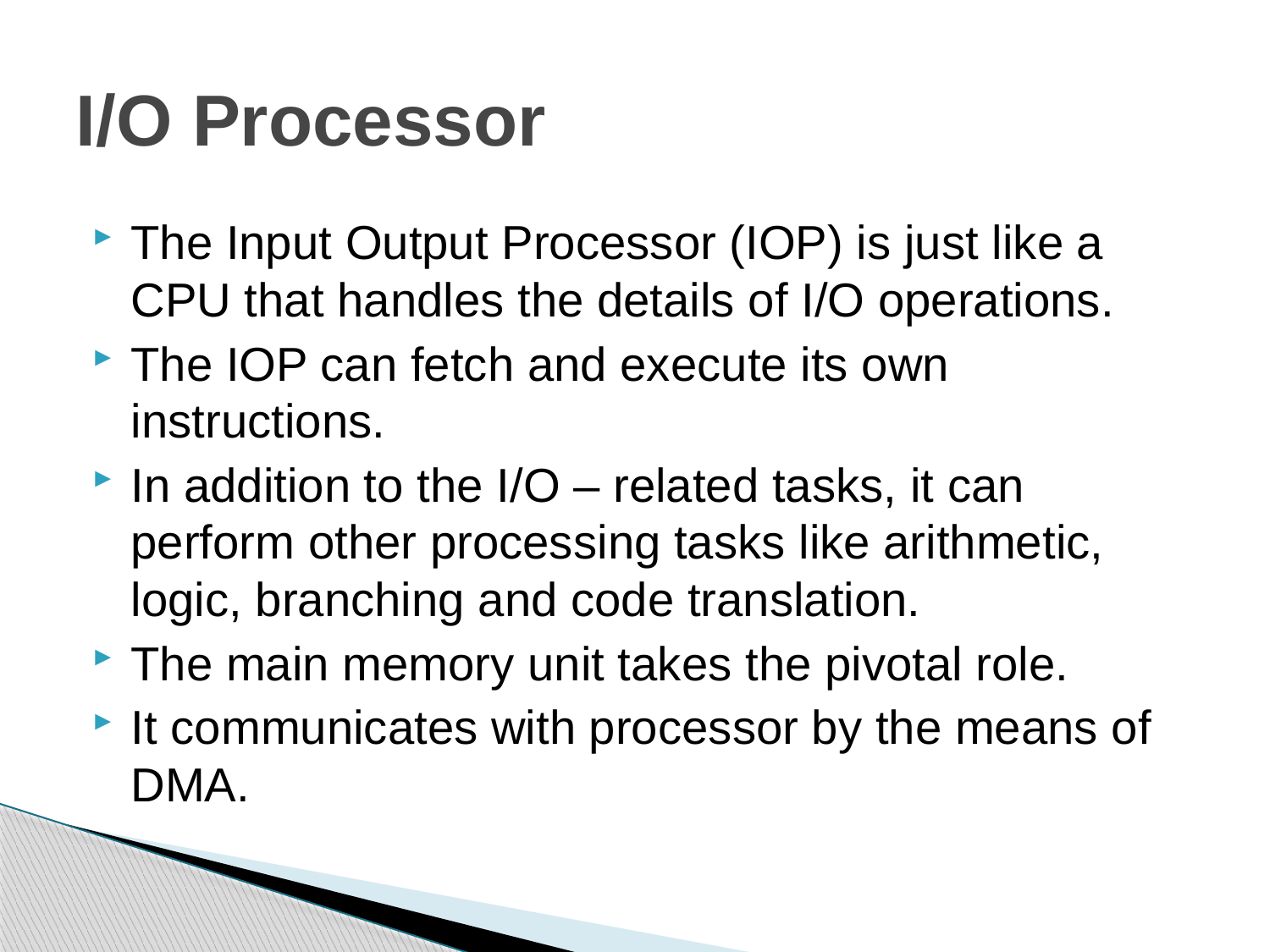

# I/O Processor
The Input Output Processor (IOP) is just like a CPU that handles the details of I/O operations.
The IOP can fetch and execute its own instructions.
In addition to the I/O – related tasks, it can perform other processing tasks like arithmetic, logic, branching and code translation.
The main memory unit takes the pivotal role.
It communicates with processor by the means of DMA.